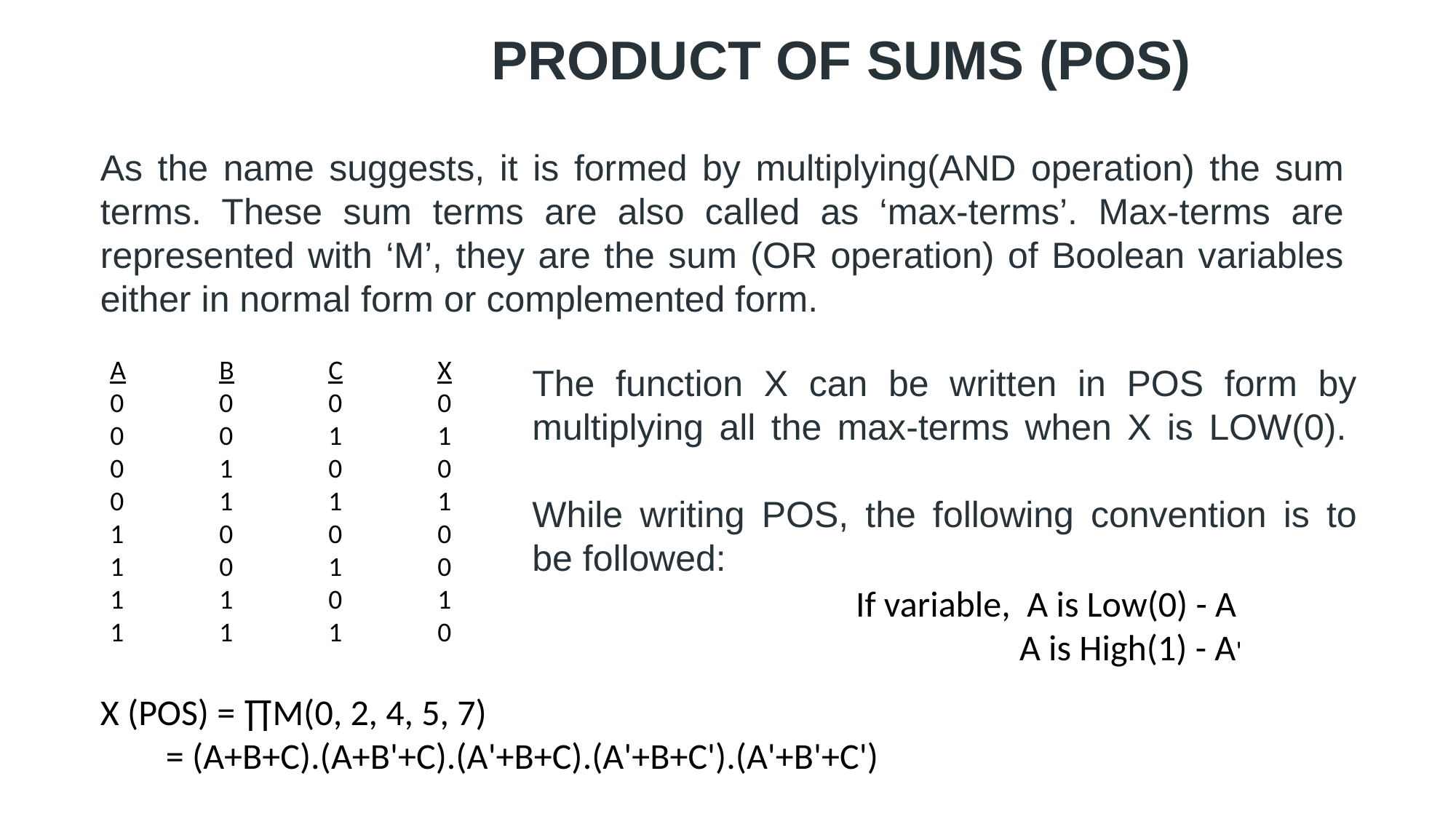

# PRODUCT OF SUMS (POS)
As the name suggests, it is formed by multiplying(AND operation) the sum terms. These sum terms are also called as ‘max-terms’. Max-terms are represented with ‘M’, they are the sum (OR operation) of Boolean variables either in normal form or complemented form.
A	B	C	X
0	0	0	0
0	0	1	1
0	1	0	0
0	1	1	1
1	0	0	0
1	0	1	0
1	1	0	1
1	1	1	0
The function X can be written in POS form by multiplying all the max-terms when X is LOW(0).
While writing POS, the following convention is to be followed:
If variable,  A is Low(0) - A
                    A is High(1) - A'
X (POS) = ∏M(0, 2, 4, 5, 7)
        = (A+B+C).(A+B'+C).(A'+B+C).(A'+B+C').(A'+B'+C')